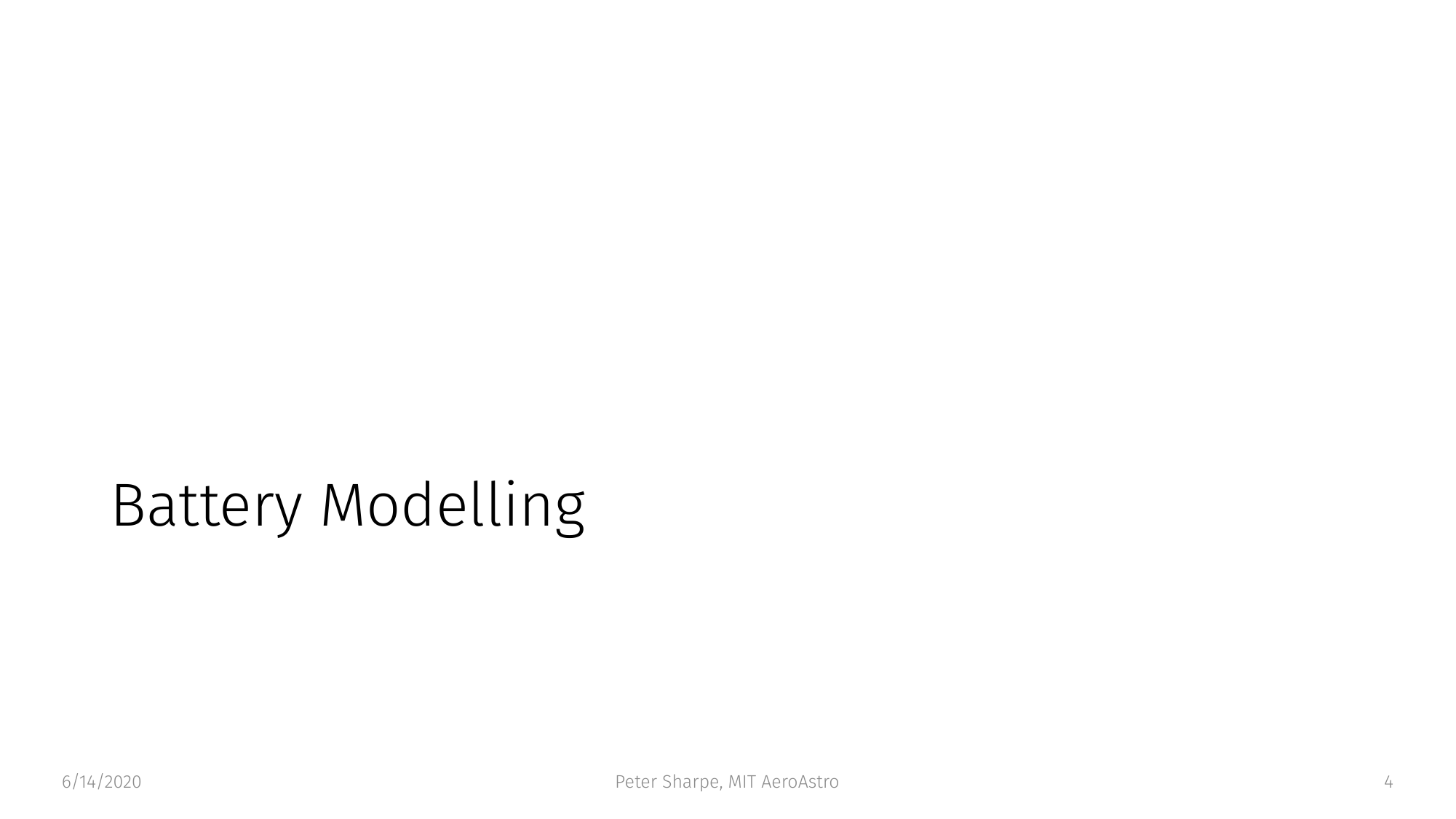

# Battery Modelling

6/14/2020
4
Peter Sharpe, MIT AeroAstro